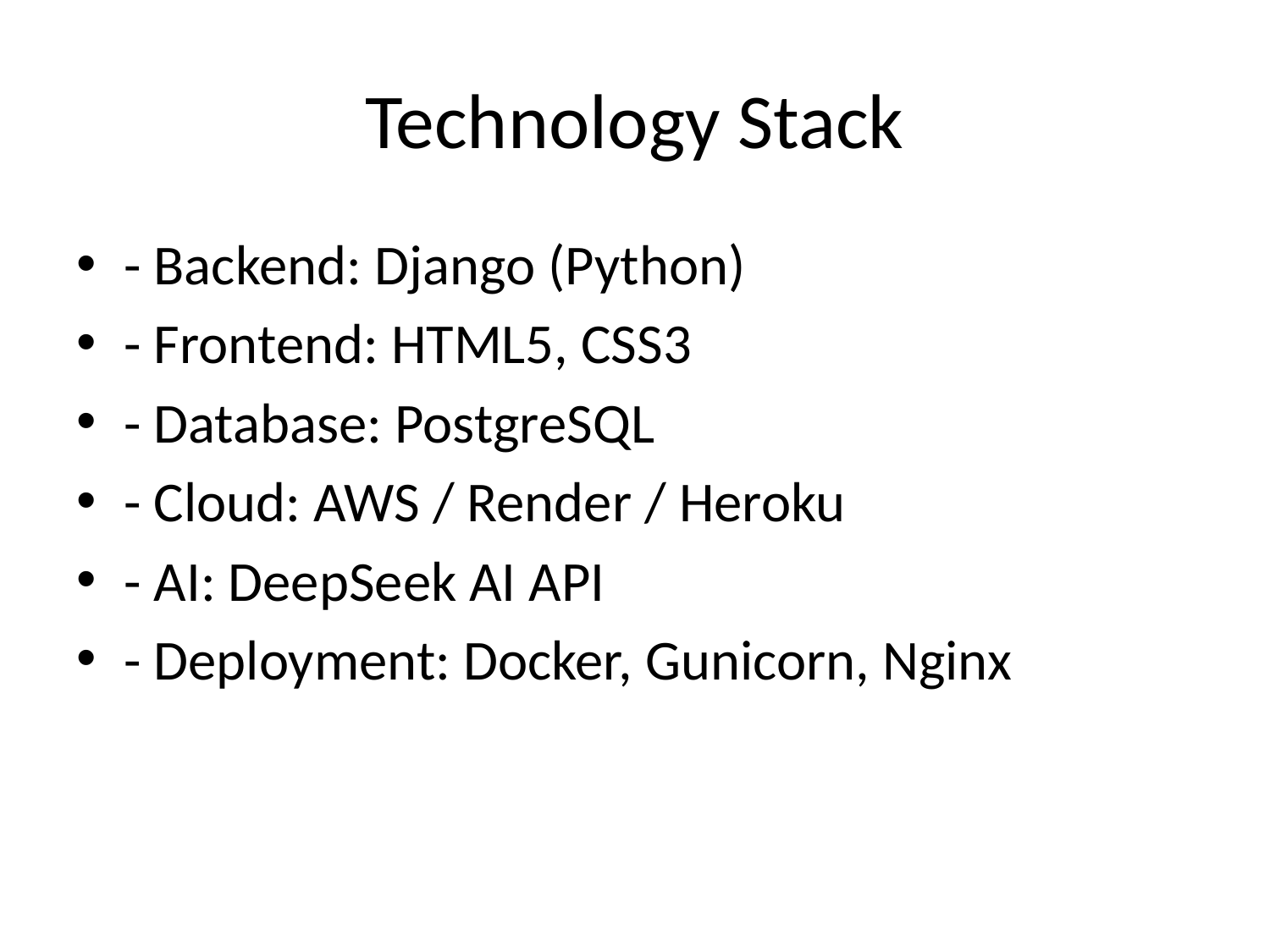

# Technology Stack
- Backend: Django (Python)
- Frontend: HTML5, CSS3
- Database: PostgreSQL
- Cloud: AWS / Render / Heroku
- AI: DeepSeek AI API
- Deployment: Docker, Gunicorn, Nginx